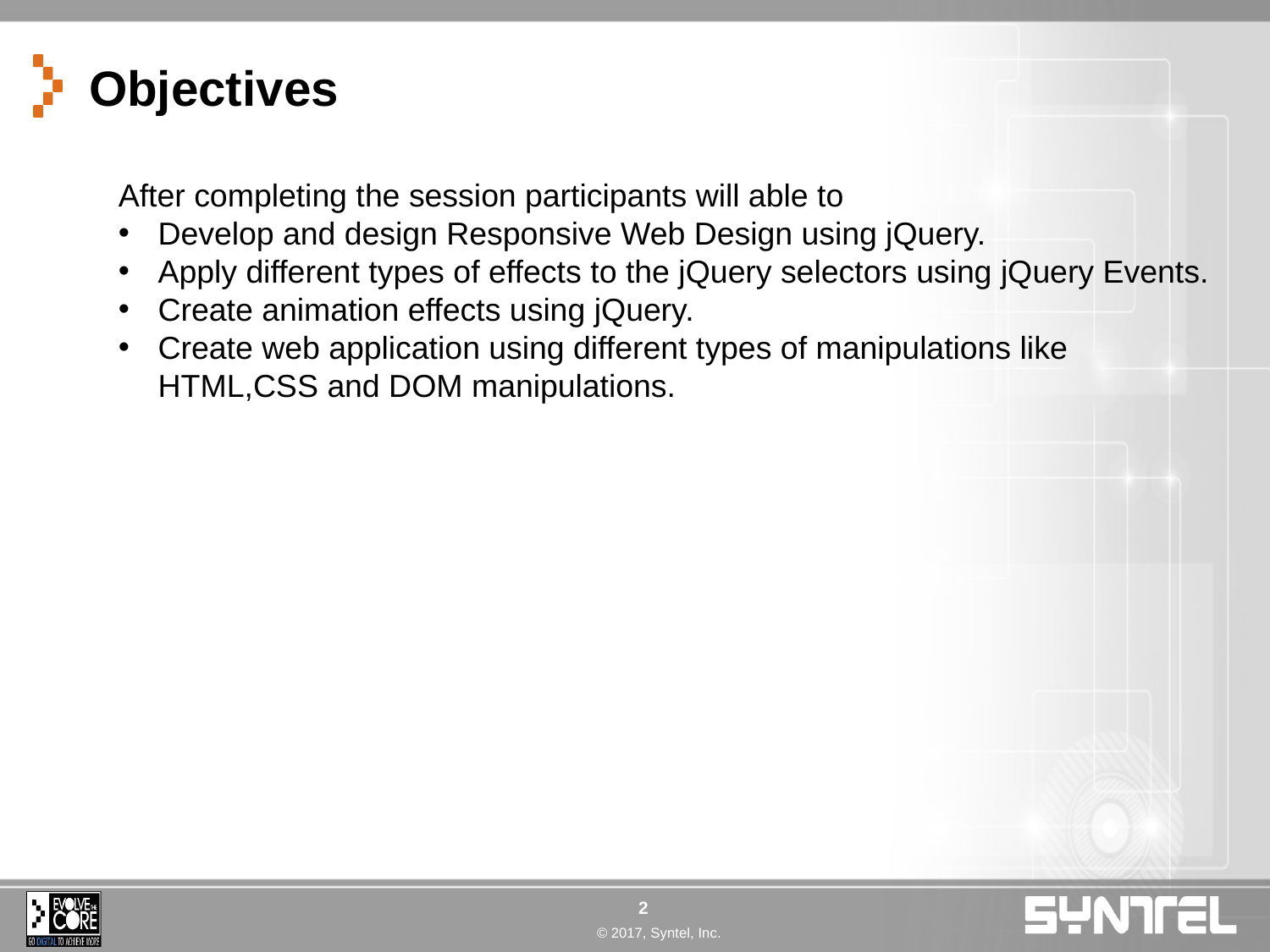

# Objectives
After completing the session participants will able to
Develop and design Responsive Web Design using jQuery.
Apply different types of effects to the jQuery selectors using jQuery Events.
Create animation effects using jQuery.
Create web application using different types of manipulations like HTML,CSS and DOM manipulations.